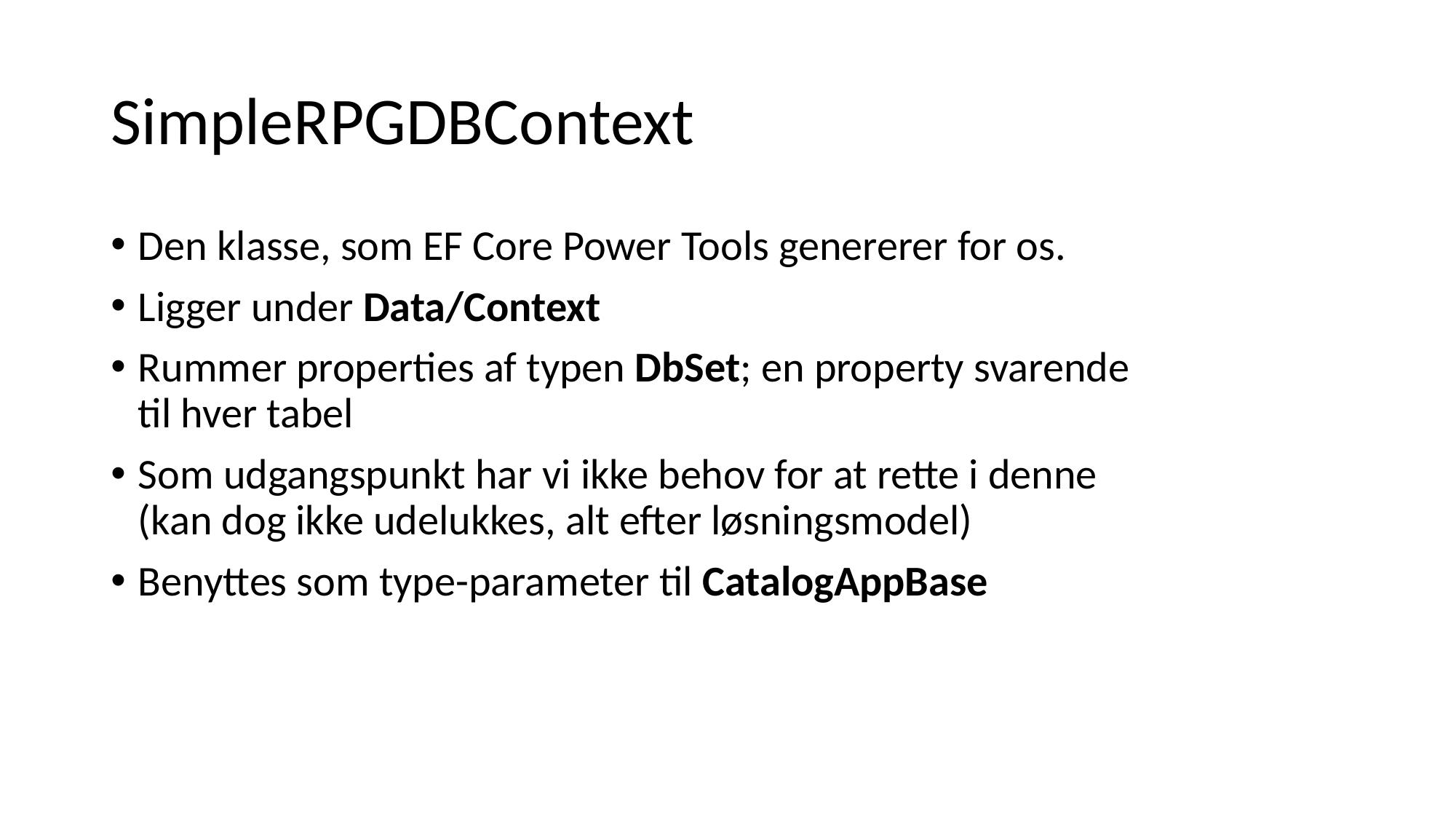

# SimpleRPGDBContext
Den klasse, som EF Core Power Tools genererer for os.
Ligger under Data/Context
Rummer properties af typen DbSet; en property svarende til hver tabel
Som udgangspunkt har vi ikke behov for at rette i denne (kan dog ikke udelukkes, alt efter løsningsmodel)
Benyttes som type-parameter til CatalogAppBase